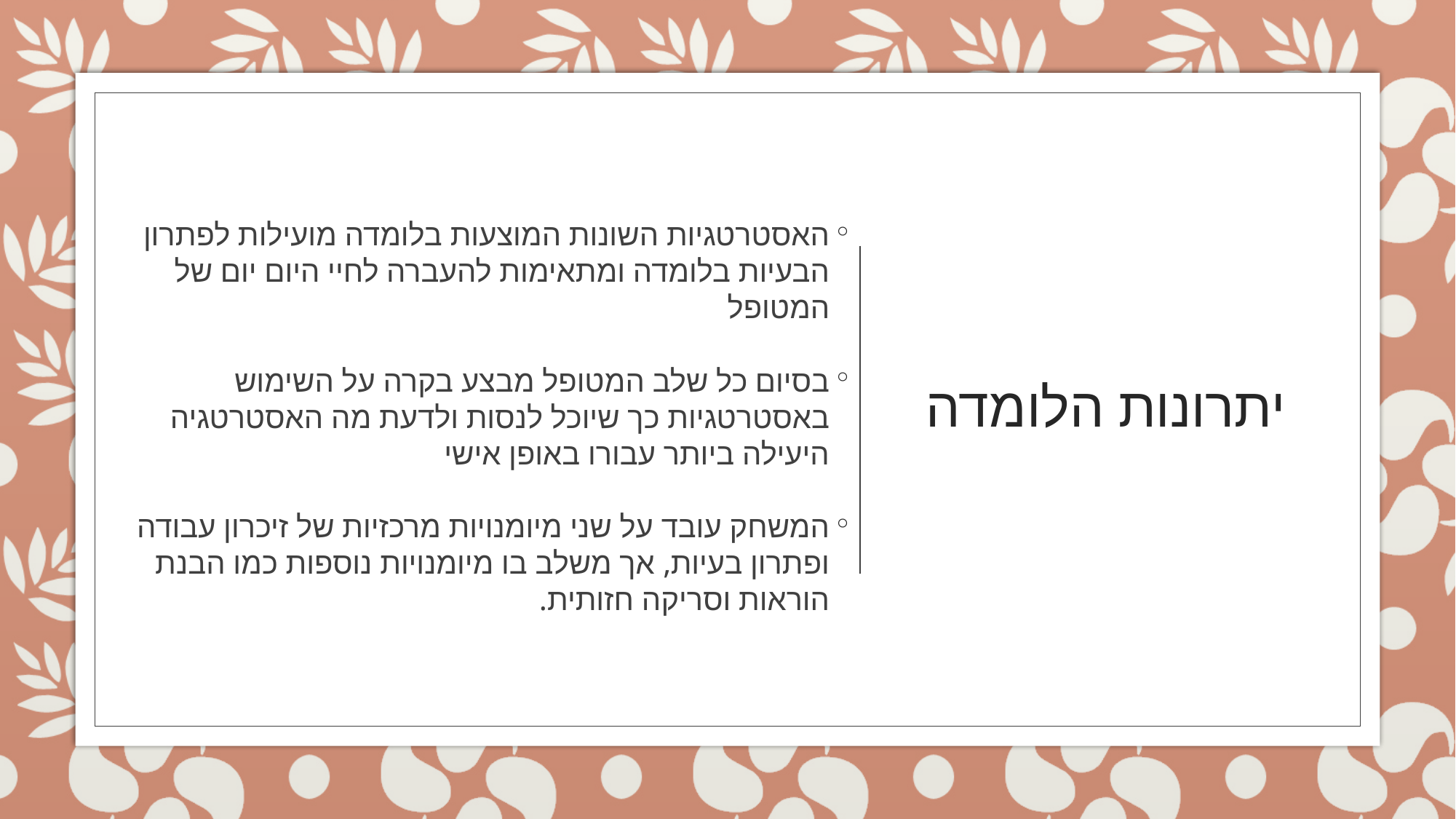

האסטרטגיות השונות המוצעות בלומדה מועילות לפתרון הבעיות בלומדה ומתאימות להעברה לחיי היום יום של המטופל

בסיום כל שלב המטופל מבצע בקרה על השימוש באסטרטגיות כך שיוכל לנסות ולדעת מה האסטרטגיה היעילה ביותר עבורו באופן אישי

המשחק עובד על שני מיומנויות מרכזיות של זיכרון עבודה ופתרון בעיות, אך משלב בו מיומנויות נוספות כמו הבנת הוראות וסריקה חזותית.

# יתרונות הלומדה